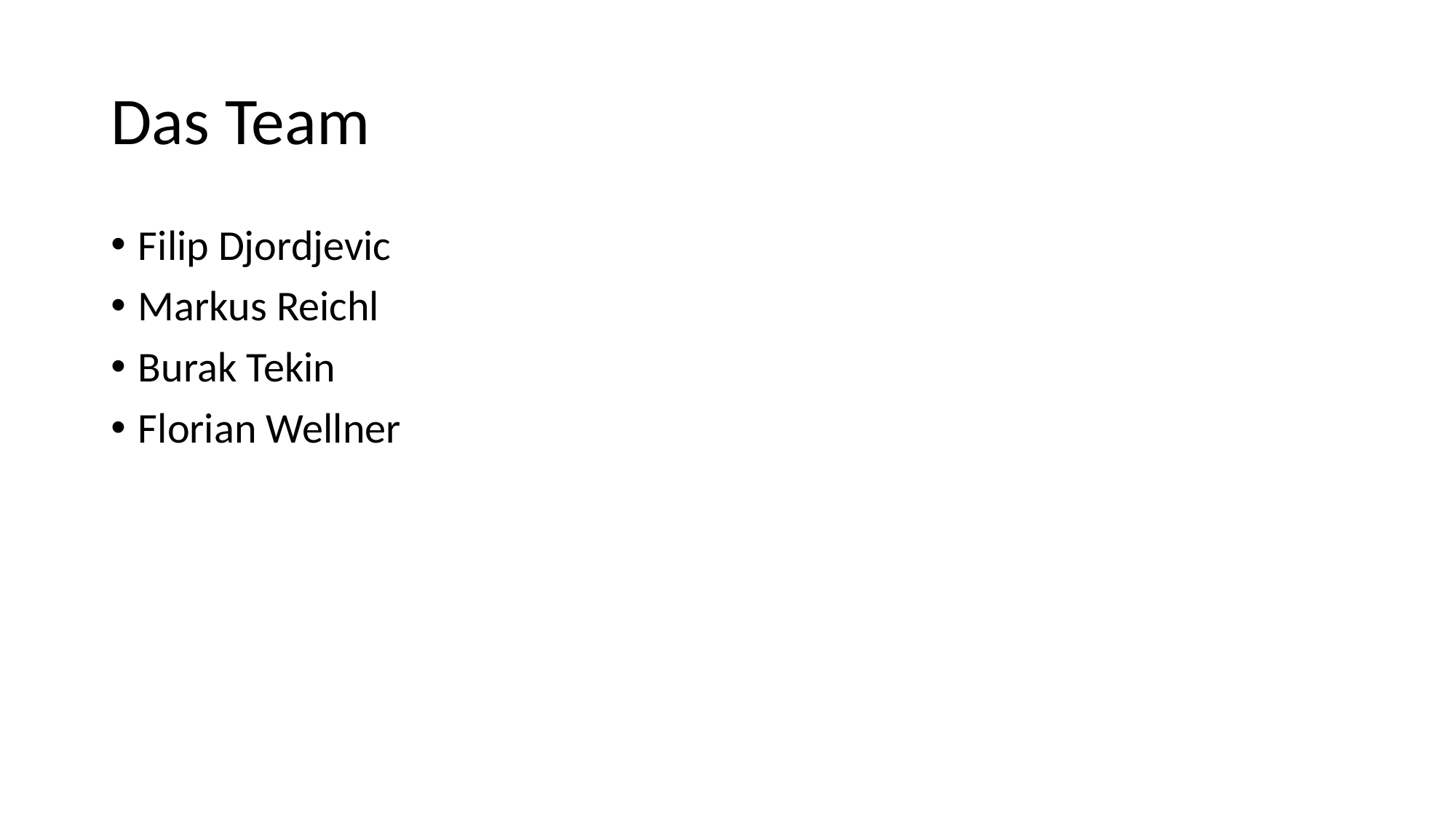

# Das Team
Filip Djordjevic
Markus Reichl
Burak Tekin
Florian Wellner